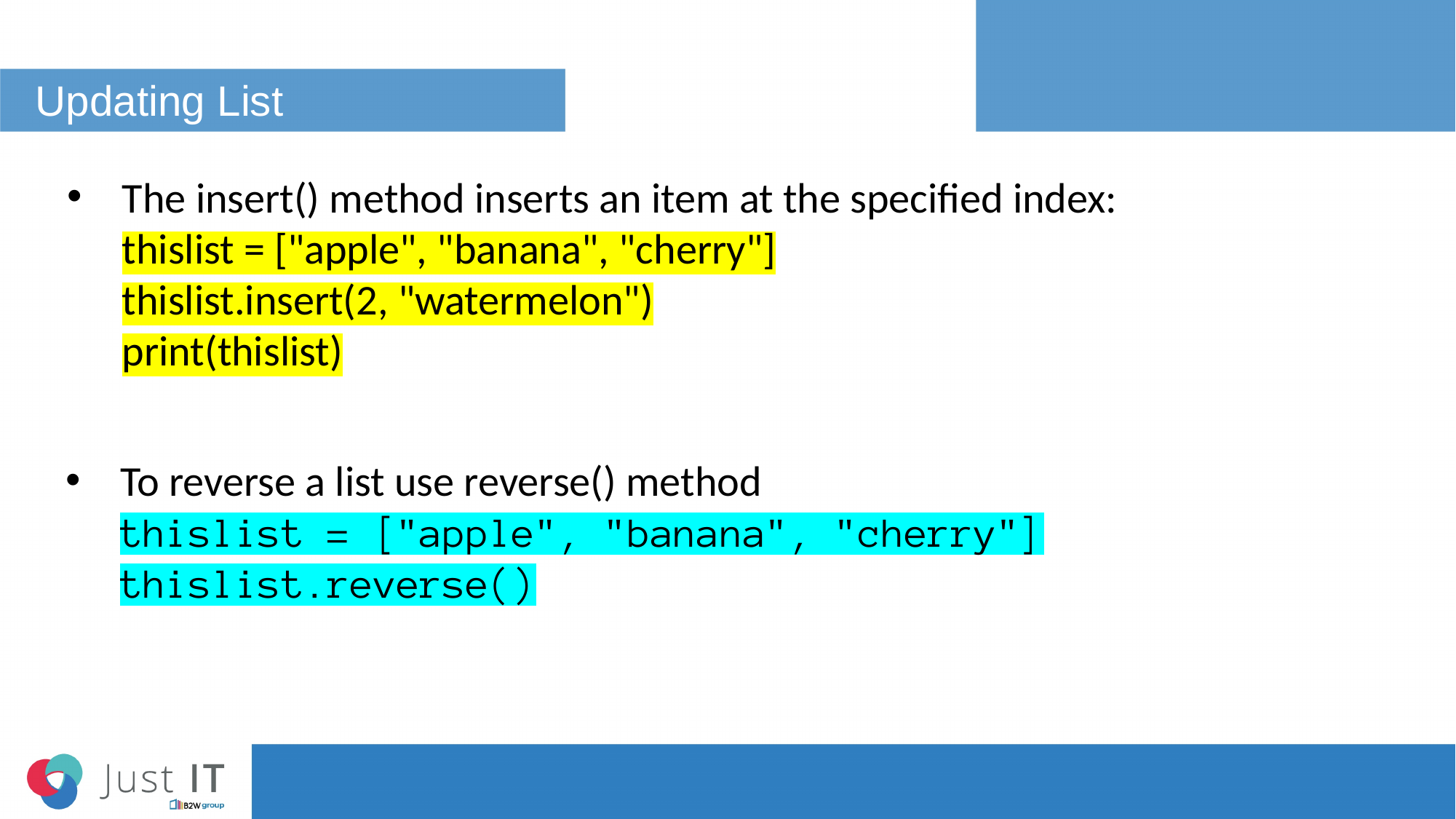

# Updating List
The insert() method inserts an item at the specified index:
thislist = ["apple", "banana", "cherry"]
thislist.insert(2, "watermelon")
print(thislist)
To reverse a list use reverse() method
thislist = ["apple", "banana", "cherry"]
thislist.reverse()